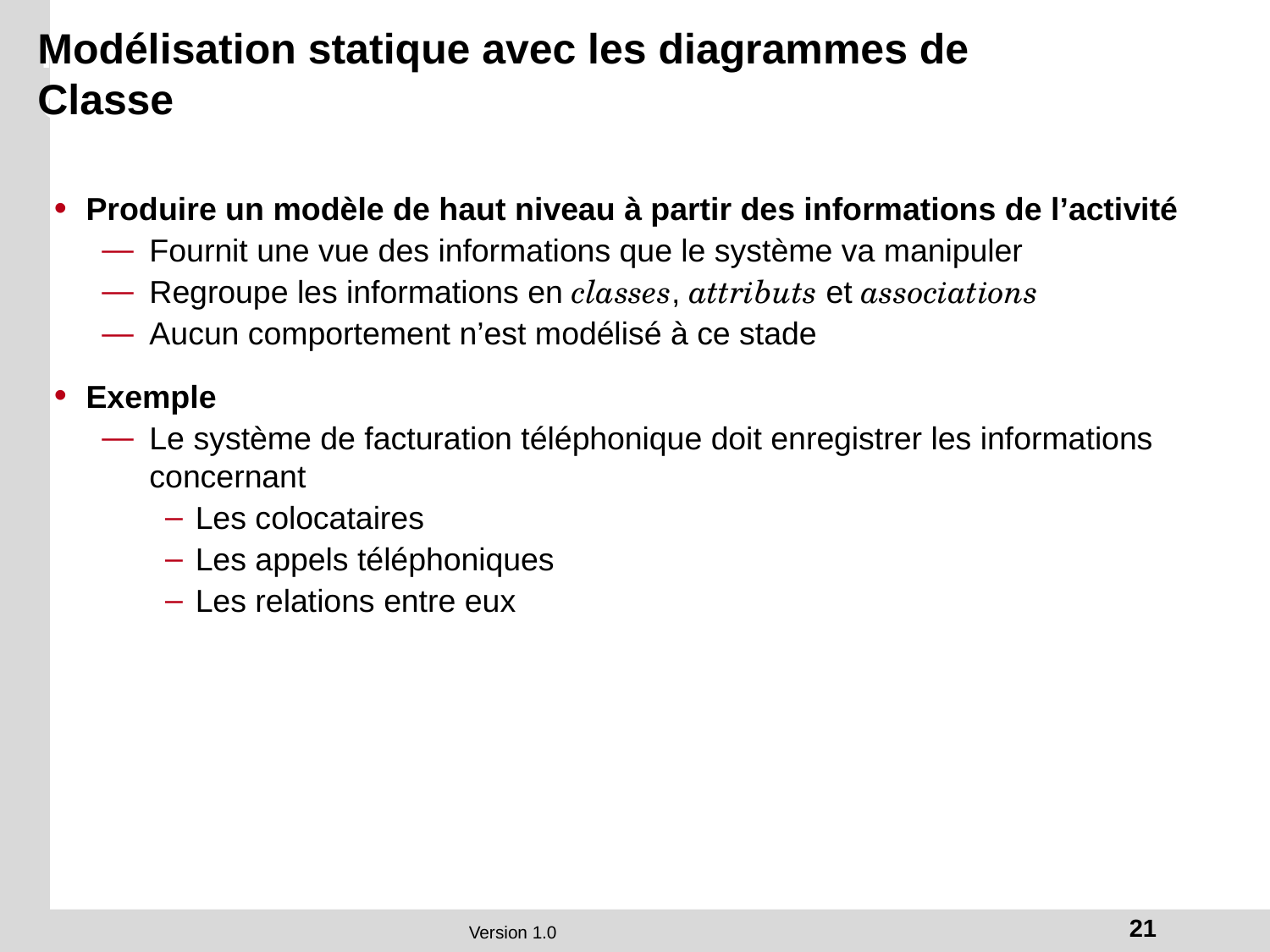

# Modélisation statique avec les diagrammes de Classe
Produire un modèle de haut niveau à partir des informations de l’activité
Fournit une vue des informations que le système va manipuler
Regroupe les informations en classes, attributs et associations
Aucun comportement n’est modélisé à ce stade
Exemple
Le système de facturation téléphonique doit enregistrer les informations concernant
Les colocataires
Les appels téléphoniques
Les relations entre eux